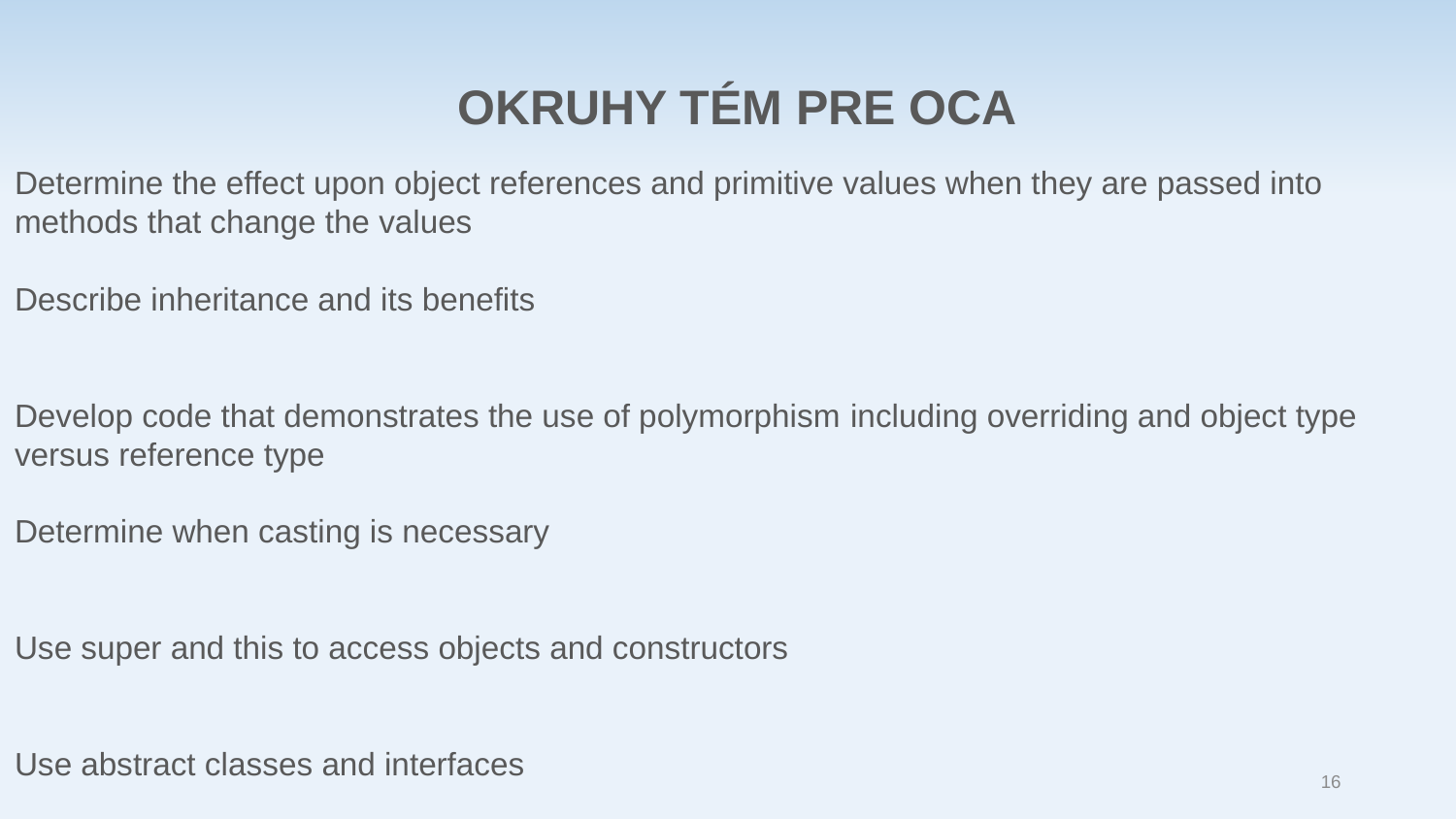

OKRUHY TÉM PRE OCA
Determine the effect upon object references and primitive values when they are passed into methods that change the values

Describe inheritance and its benefits

Develop code that demonstrates the use of polymorphism including overriding and object type versus reference type

Determine when casting is necessary

Use super and this to access objects and constructors

Use abstract classes and interfaces

16